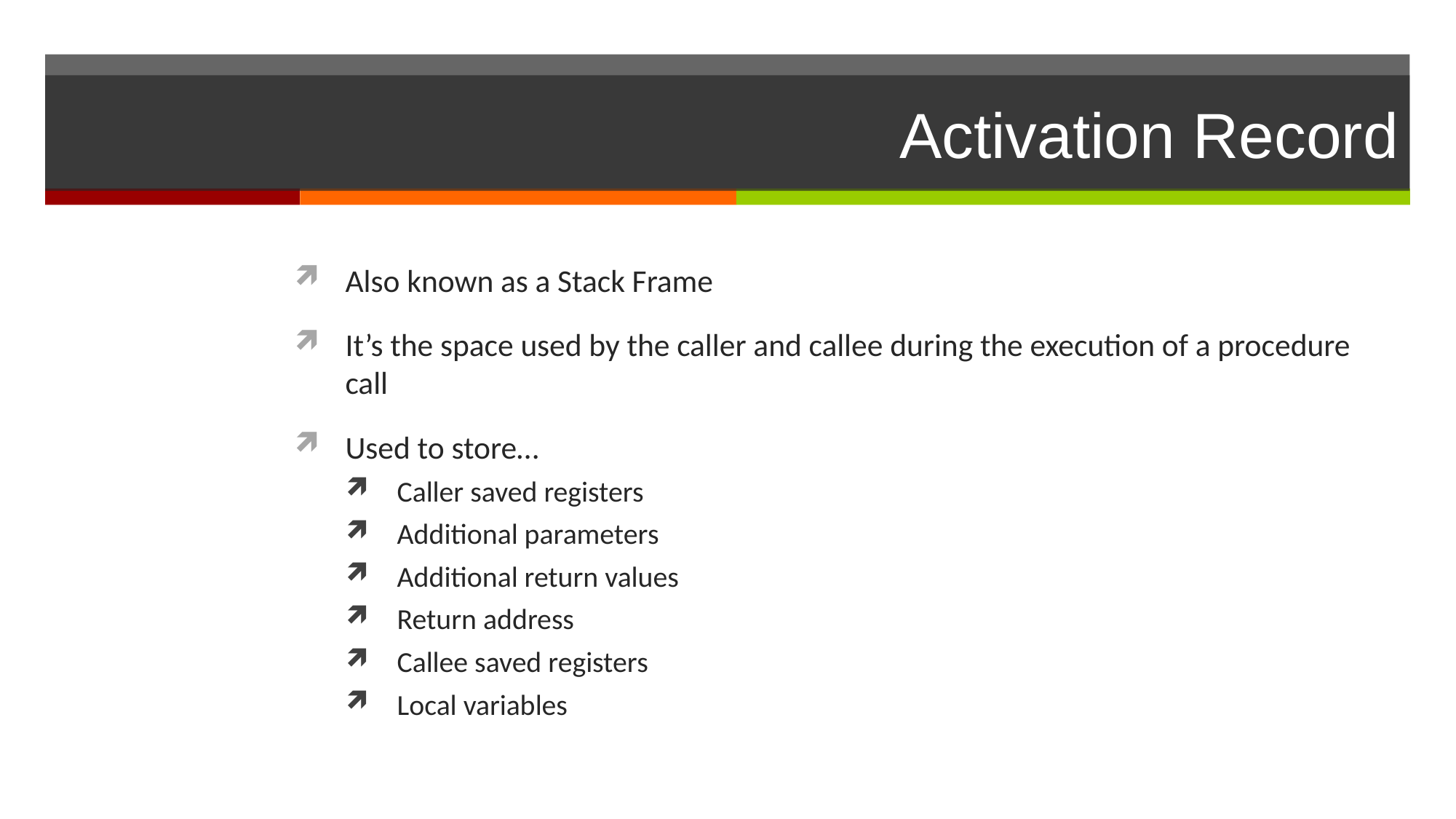

# Activation Record
Also known as a Stack Frame
It’s the space used by the caller and callee during the execution of a procedure call
Used to store…
Caller saved registers
Additional parameters
Additional return values
Return address
Callee saved registers
Local variables